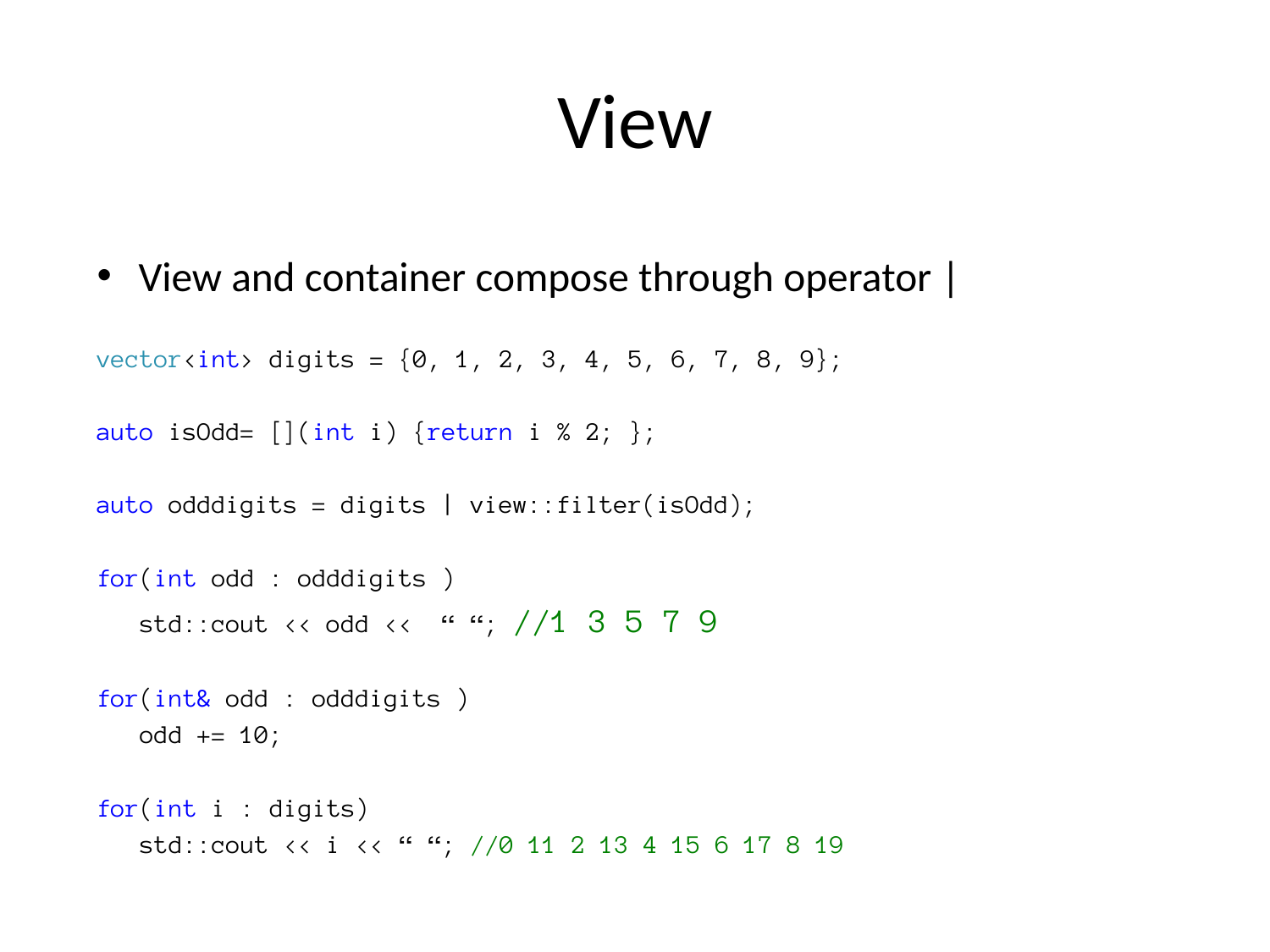

# View

View and container compose through operator |

vector<int> digits = {0, 1, 2, 3, 4, 5, 6, 7, 8, 9};

auto isOdd= [](int i) {return i % 2; };

auto odddigits = digits | view::filter(isOdd);

for(int odd : odddigits )
   std::cout << odd <<  “ “; //1 3 5 7 9

for(int& odd : odddigits )
   odd += 10;

for(int i : digits)
   std::cout << i << “ “; //0 11 2 13 4 15 6 17 8 19